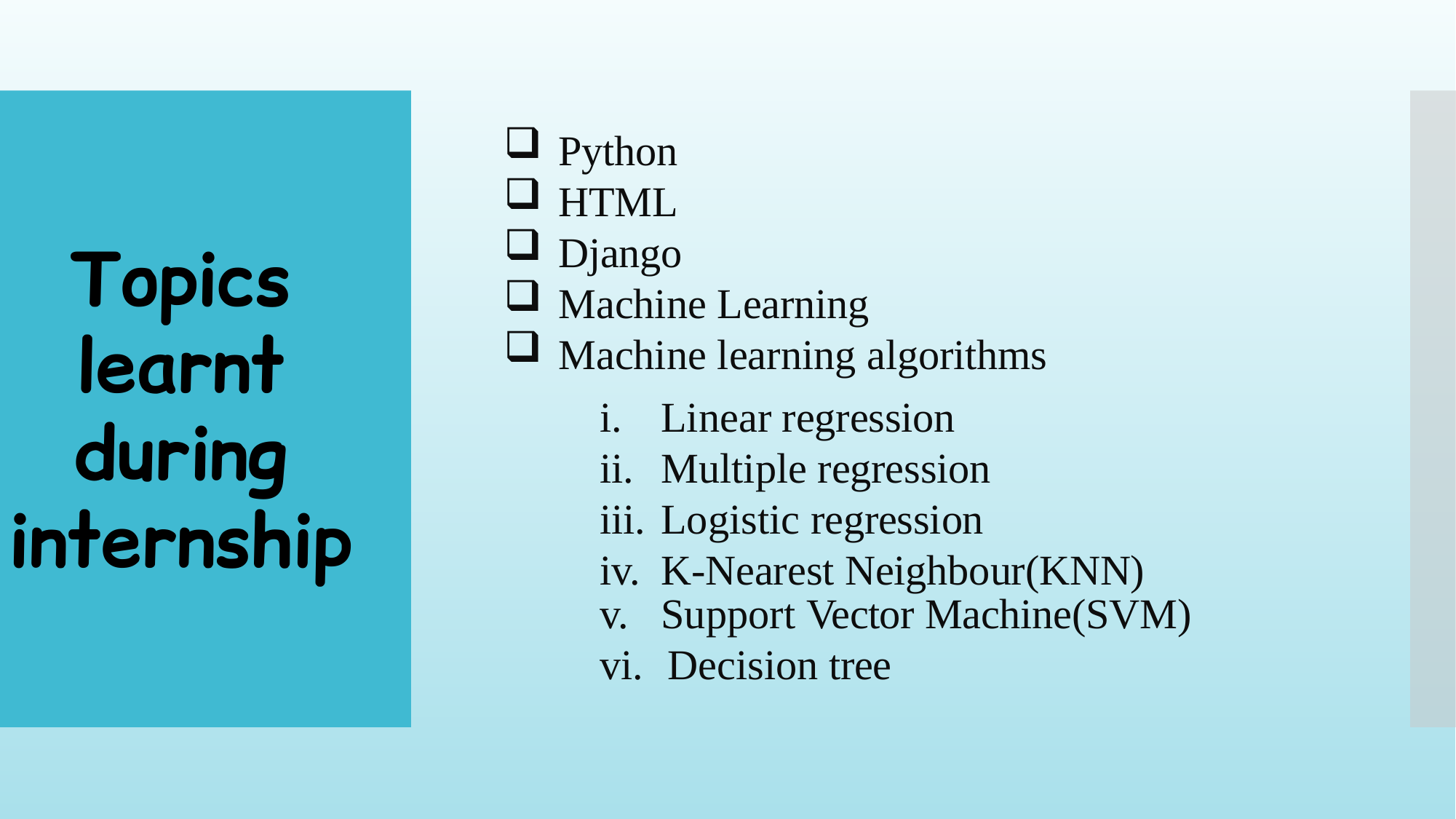

Python
HTML
Django
Machine Learning
Machine learning algorithms
Linear regression
Multiple regression
Logistic regression
K-Nearest Neighbour(KNN)
Support Vector Machine(SVM)
Decision tree

Topics learnt during internship